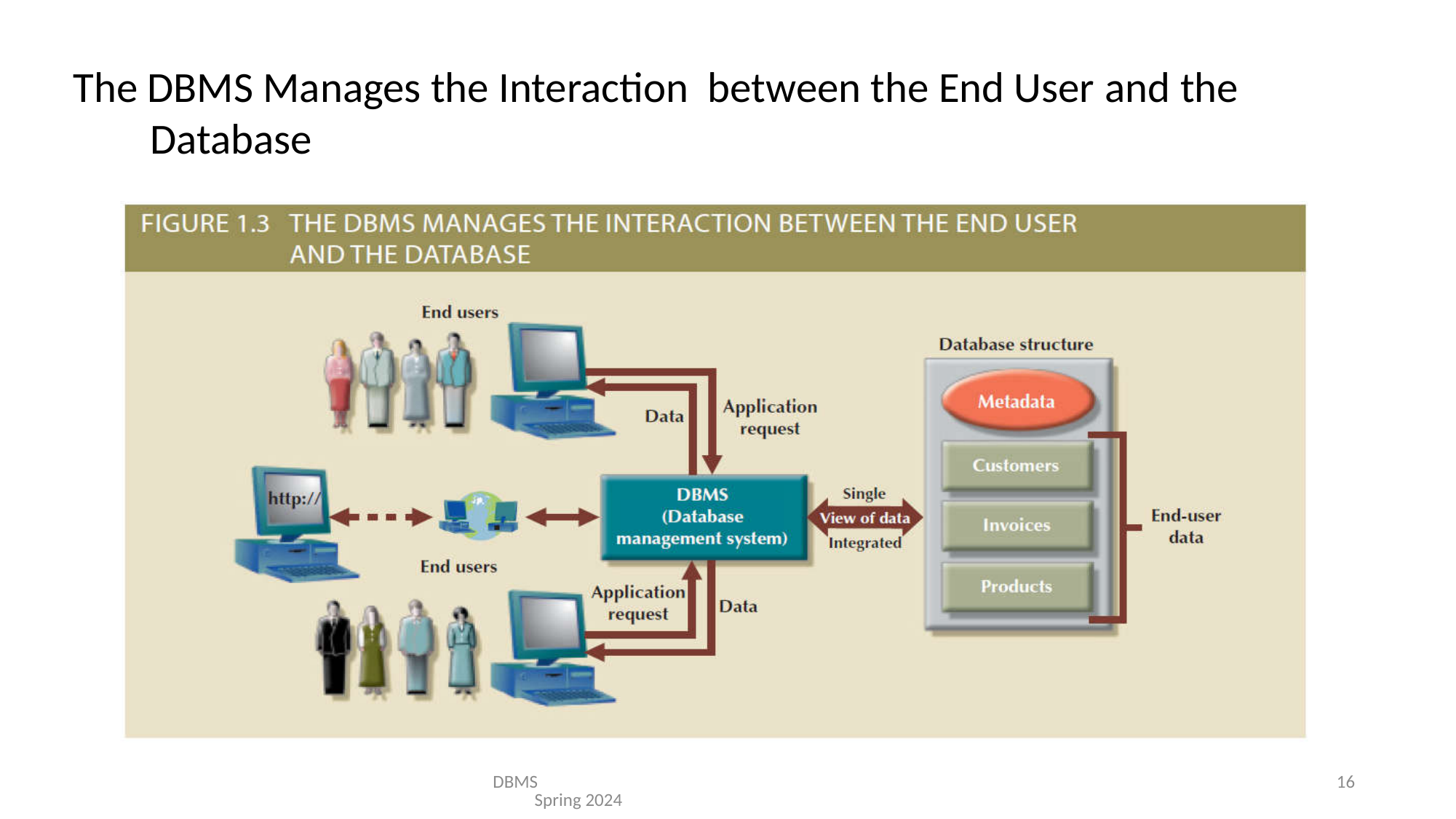

# The DBMS Manages the Interaction  between the End User and the Database

DBMS                                                                                                               Spring 2024
16